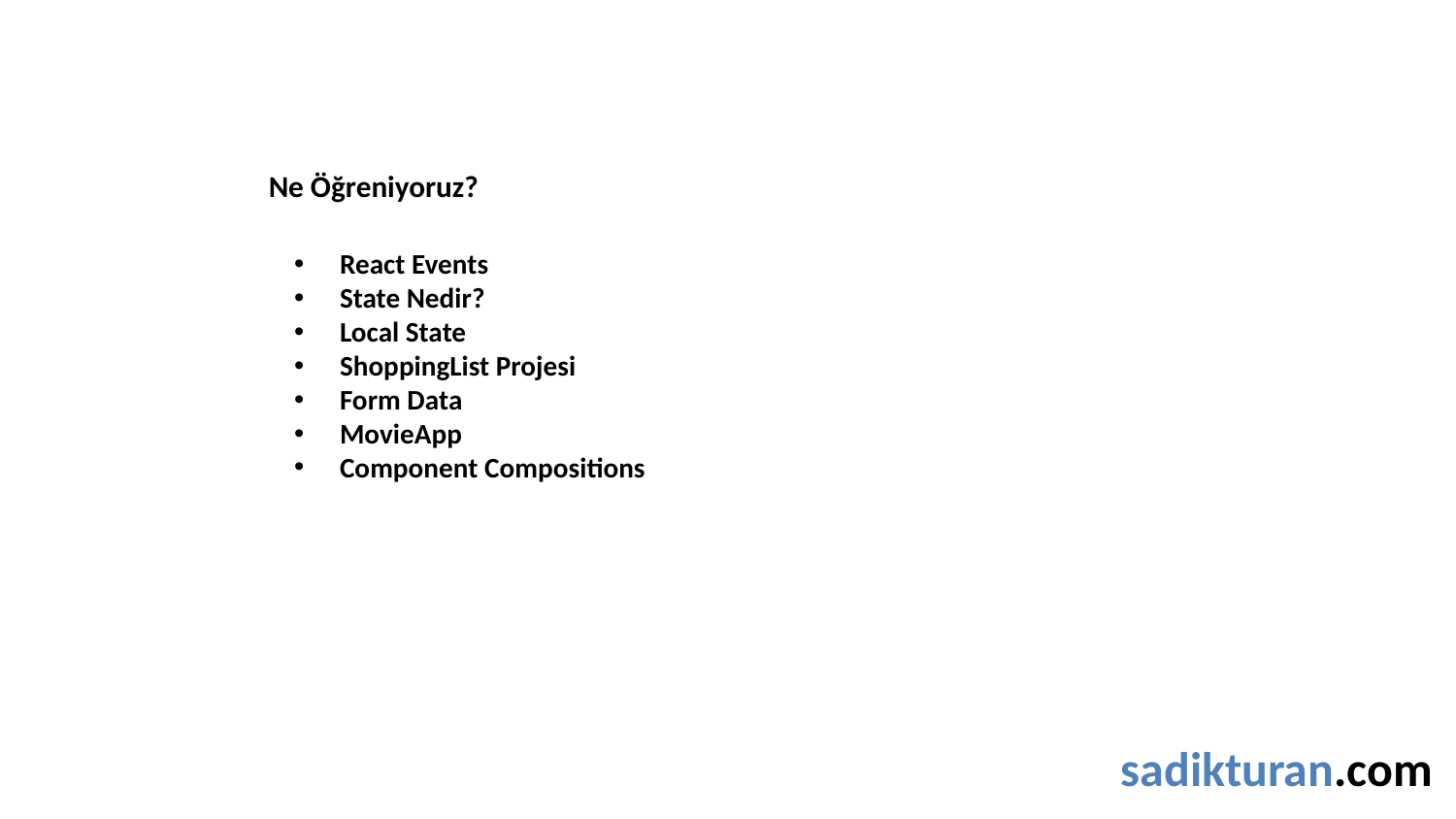

Ne Öğreniyoruz?
React Events
State Nedir?
Local State
ShoppingList Projesi
Form Data
MovieApp
Component Compositions

sadikturan.com